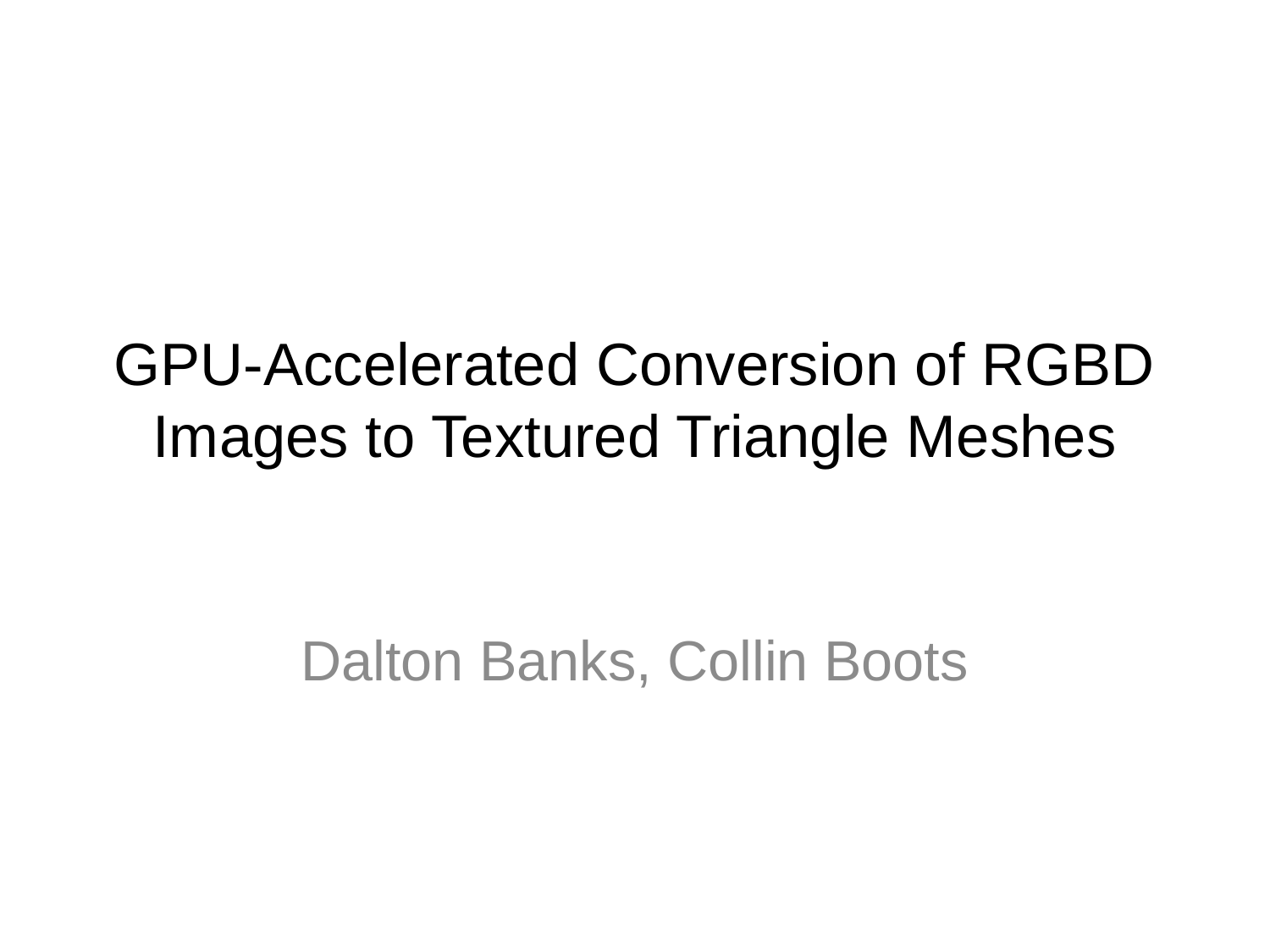

# GPU-Accelerated Conversion of RGBD Images to Textured Triangle Meshes

Dalton Banks, Collin Boots